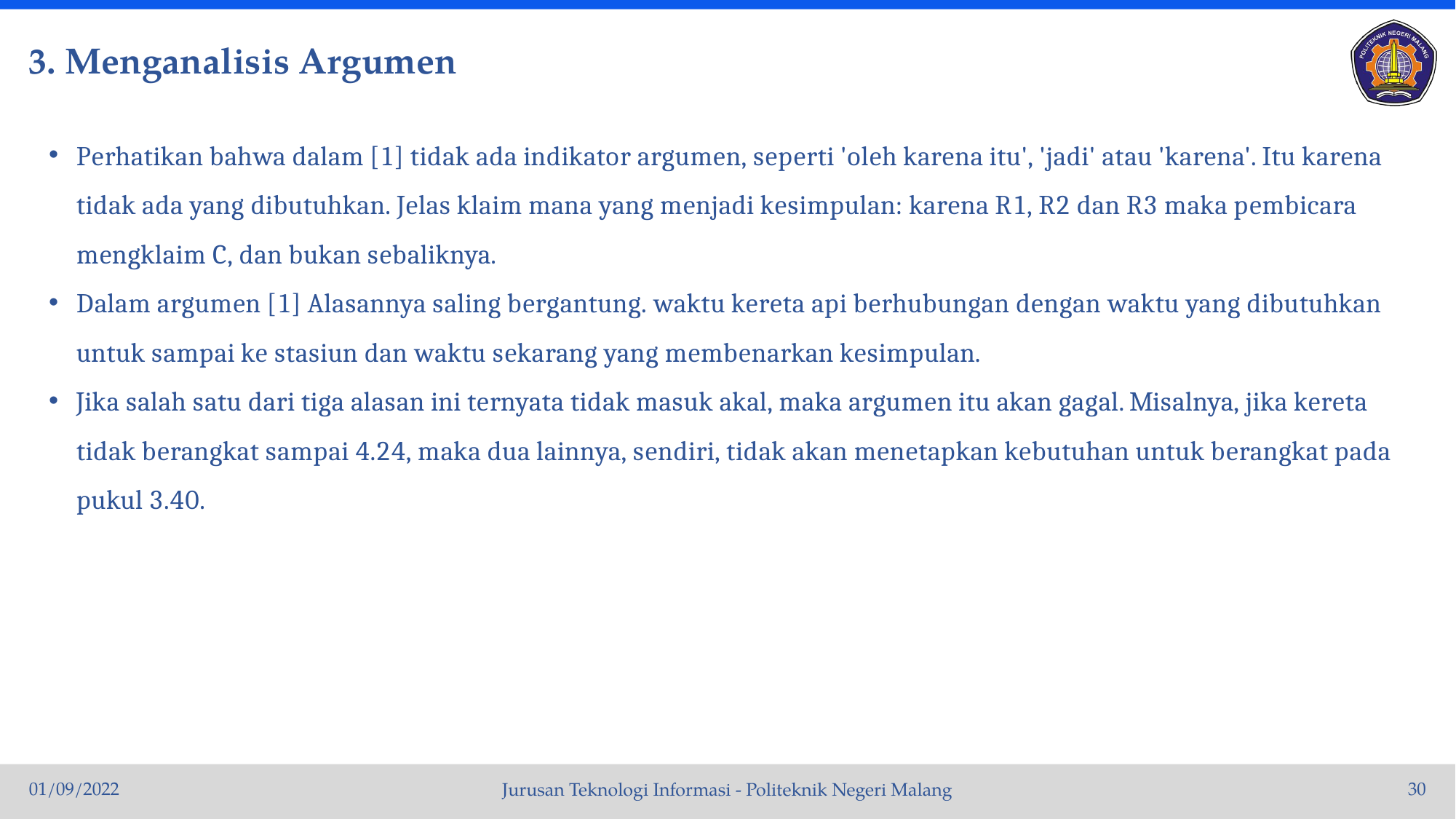

# 3. Menganalisis Argumen
Perhatikan bahwa dalam [1] tidak ada indikator argumen, seperti 'oleh karena itu', 'jadi' atau 'karena'. Itu karena tidak ada yang dibutuhkan. Jelas klaim mana yang menjadi kesimpulan: karena R1, R2 dan R3 maka pembicara mengklaim C, dan bukan sebaliknya.
Dalam argumen [1] Alasannya saling bergantung. waktu kereta api berhubungan dengan waktu yang dibutuhkan untuk sampai ke stasiun dan waktu sekarang yang membenarkan kesimpulan.
Jika salah satu dari tiga alasan ini ternyata tidak masuk akal, maka argumen itu akan gagal. Misalnya, jika kereta tidak berangkat sampai 4.24, maka dua lainnya, sendiri, tidak akan menetapkan kebutuhan untuk berangkat pada pukul 3.40.
01/09/2022
30
Jurusan Teknologi Informasi - Politeknik Negeri Malang